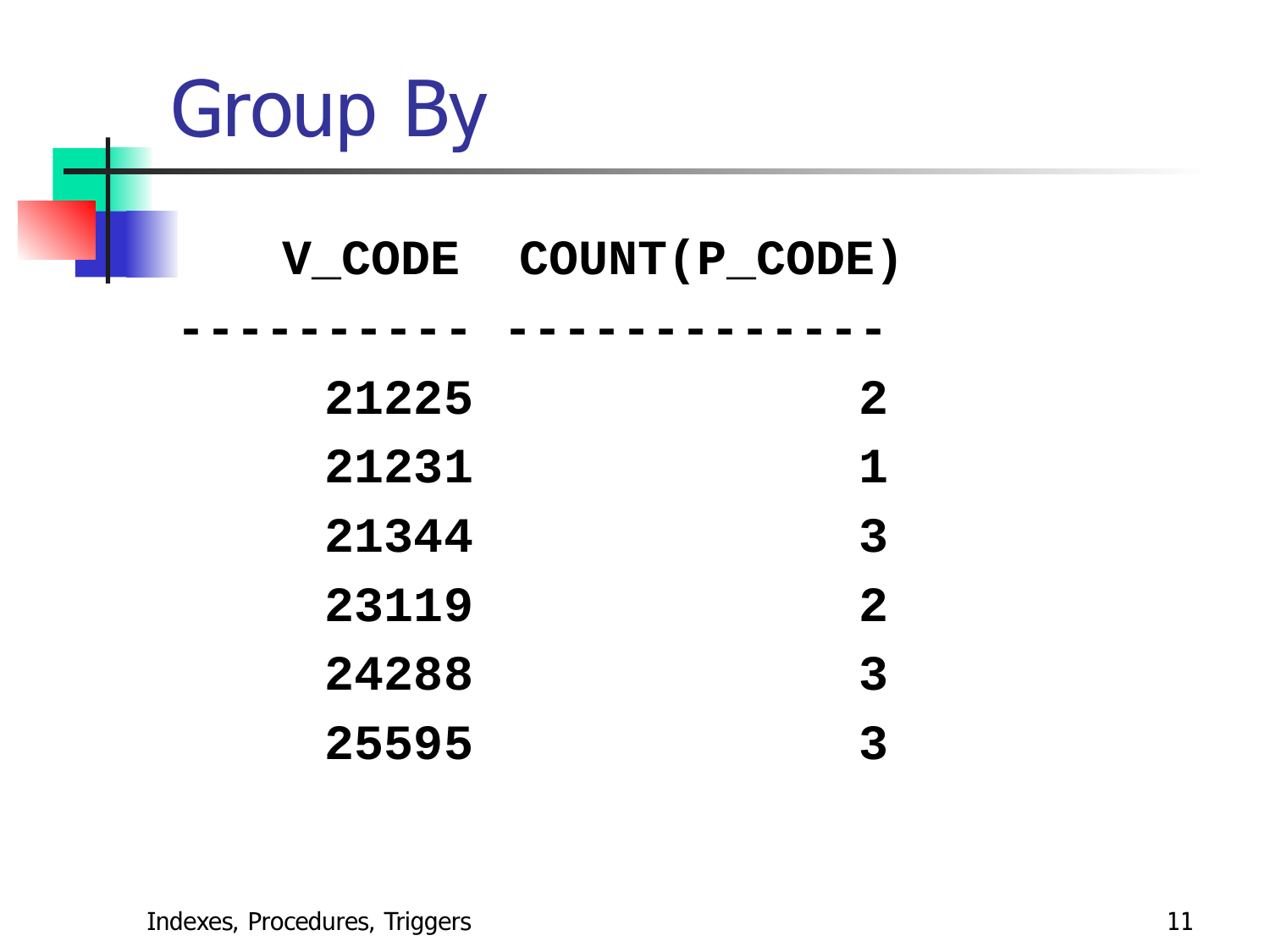

# Group By
      V_CODE  COUNT(P_CODE)
---------- -------------
     21225             2
     21231             1
     21344             3
     23119             2
     24288             3
     25595             3

Indexes, Procedures, Triggers
11